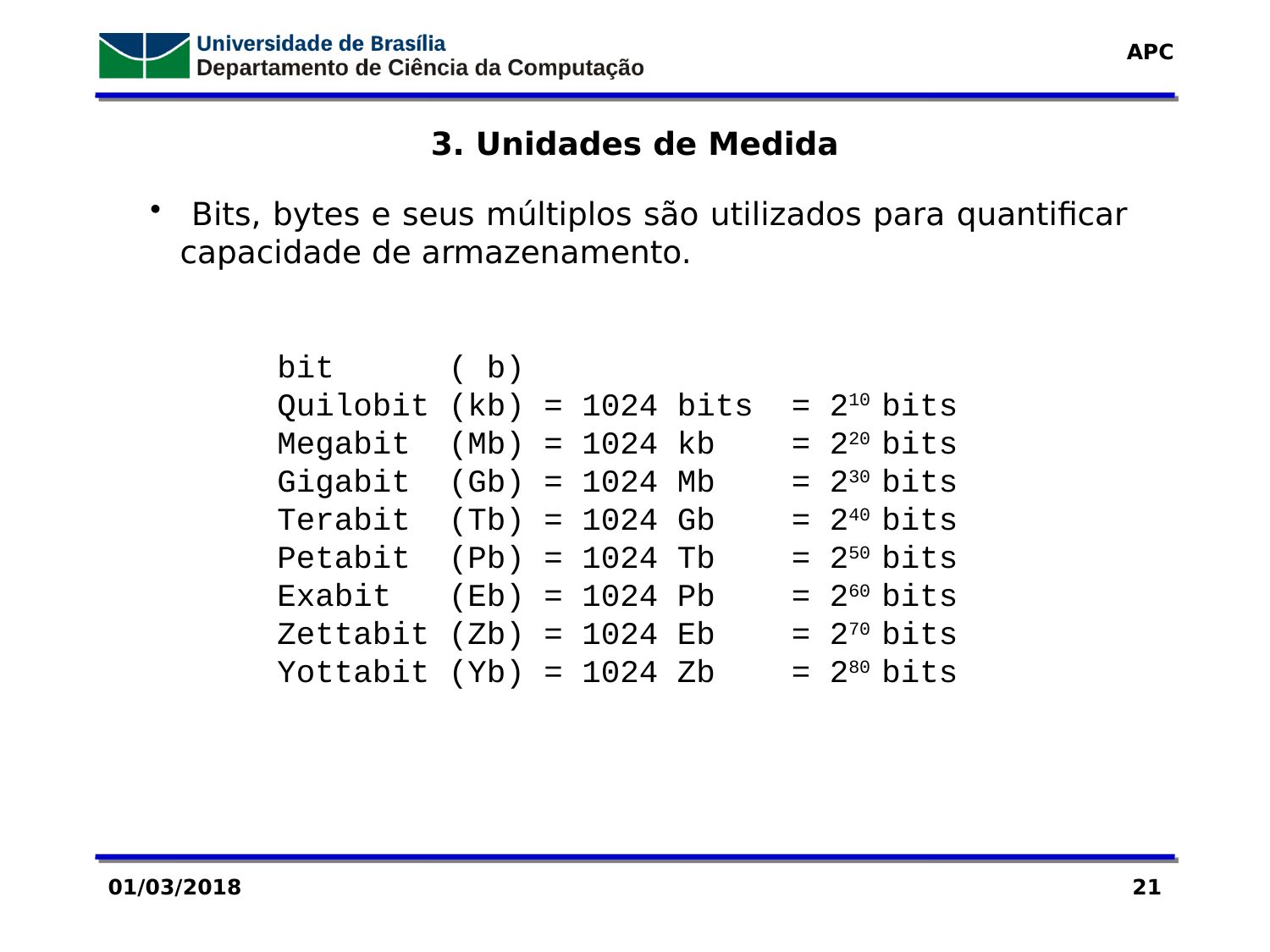

3. Unidades de Medida
 Bits, bytes e seus múltiplos são utilizados para quantificar capacidade de armazenamento.

bit      ( b)
Quilobit (kb) = 1024 bits  = 210 bits
Megabit  (Mb) = 1024 kb    = 220 bits
Gigabit  (Gb) = 1024 Mb    = 230 bits
Terabit  (Tb) = 1024 Gb    = 240 bits
Petabit  (Pb) = 1024 Tb    = 250 bits
Exabit   (Eb) = 1024 Pb    = 260 bits
Zettabit (Zb) = 1024 Eb    = 270 bits
Yottabit (Yb) = 1024 Zb    = 280 bits
01/03/2018
21